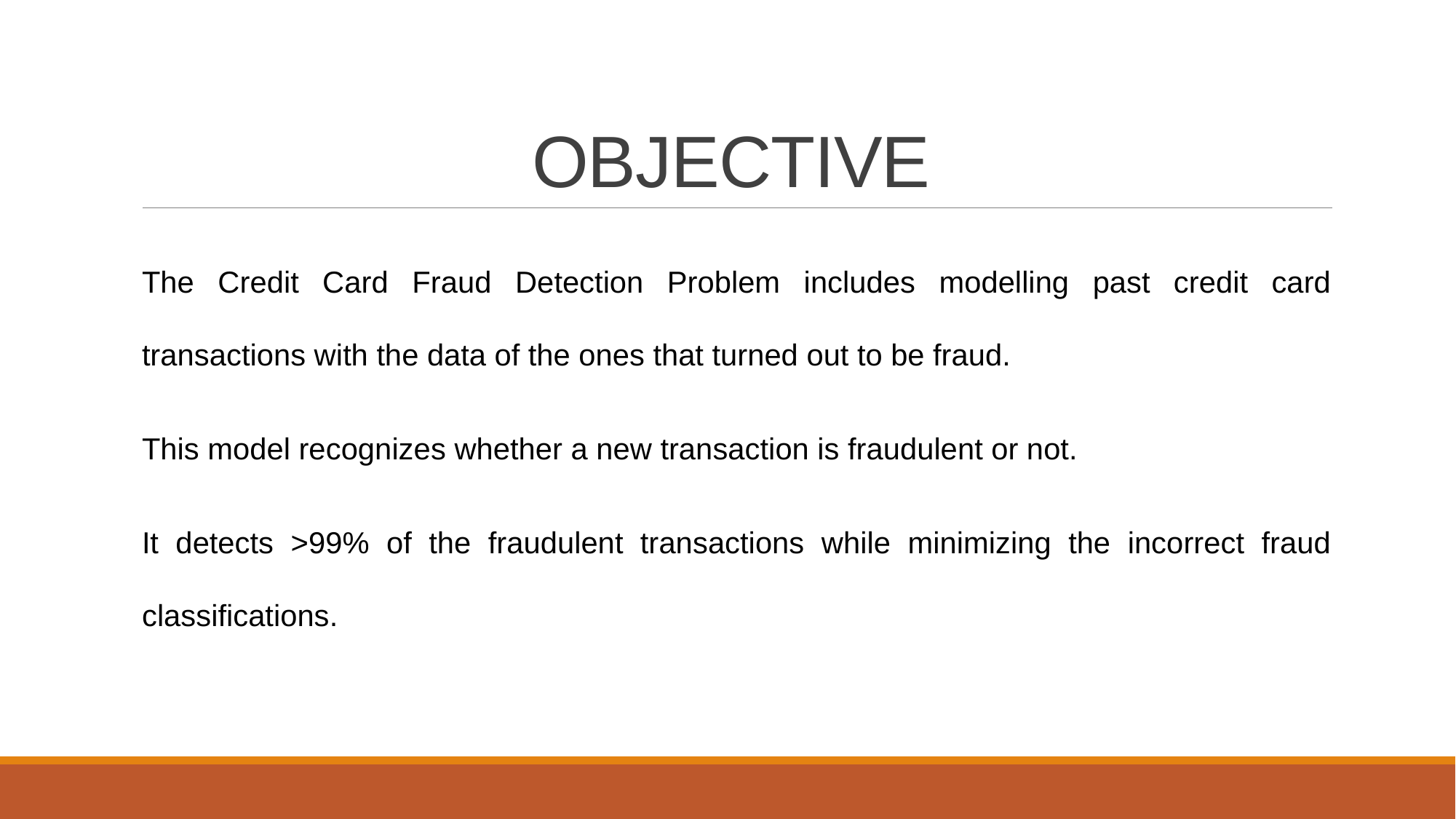

# OBJECTIVE
The Credit Card Fraud Detection Problem includes modelling past credit card transactions with the data of the ones that turned out to be fraud.
This model recognizes whether a new transaction is fraudulent or not.
It detects >99% of the fraudulent transactions while minimizing the incorrect fraud classifications.